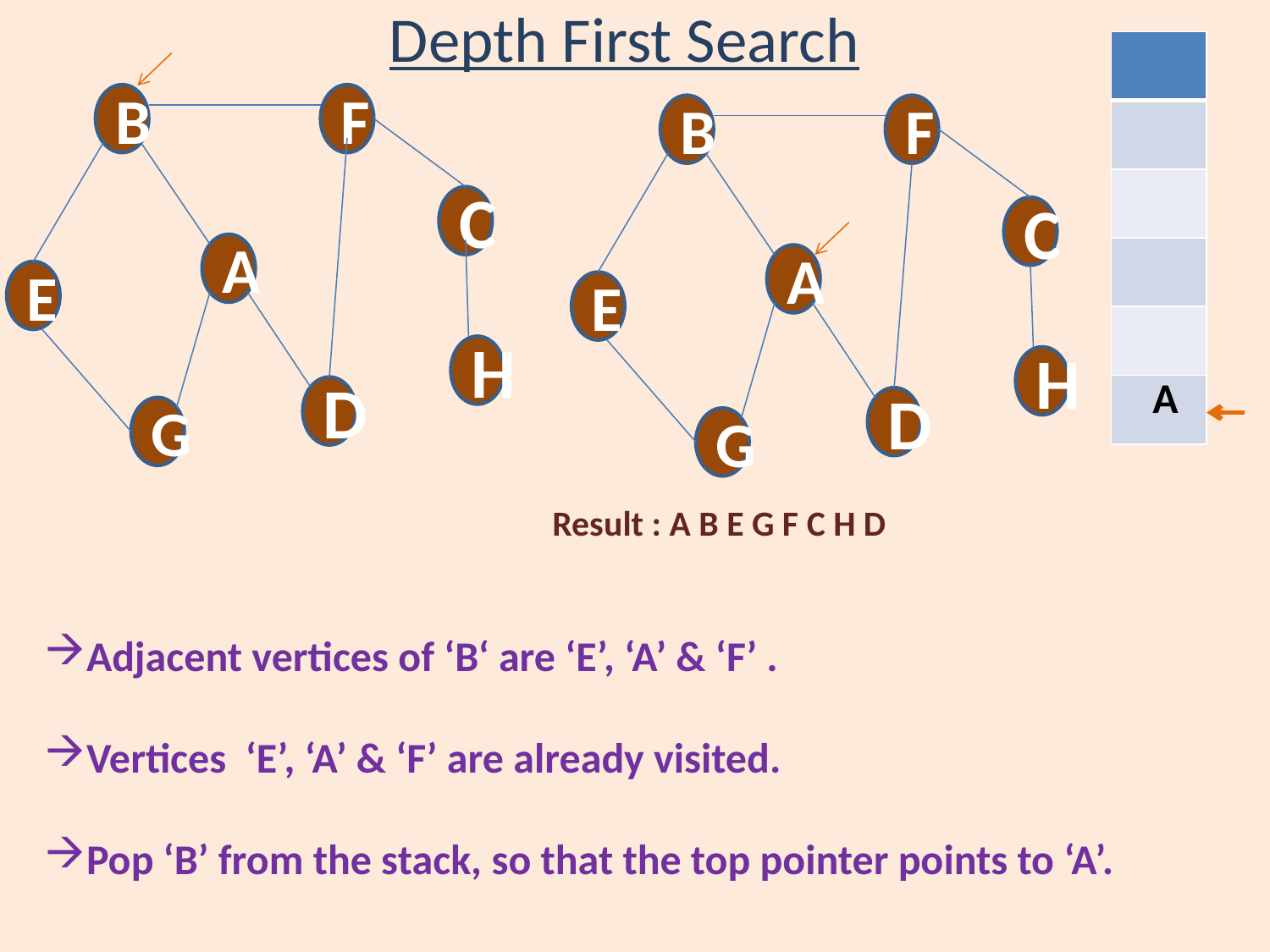

# Depth First Search
|  |
| --- |
|  |
|  |
|  |
|  |
| A |
B
F
B
F
C
A
E
H
D
G
C
A
E
H
D
G
Result : A B E G F C H D
Adjacent vertices of ‘B‘ are ‘E’, ‘A’ & ‘F’ .
Vertices  ‘E’, ‘A’ & ‘F’ are already visited.
Pop ‘B’ from the stack, so that the top pointer points to ‘A’.